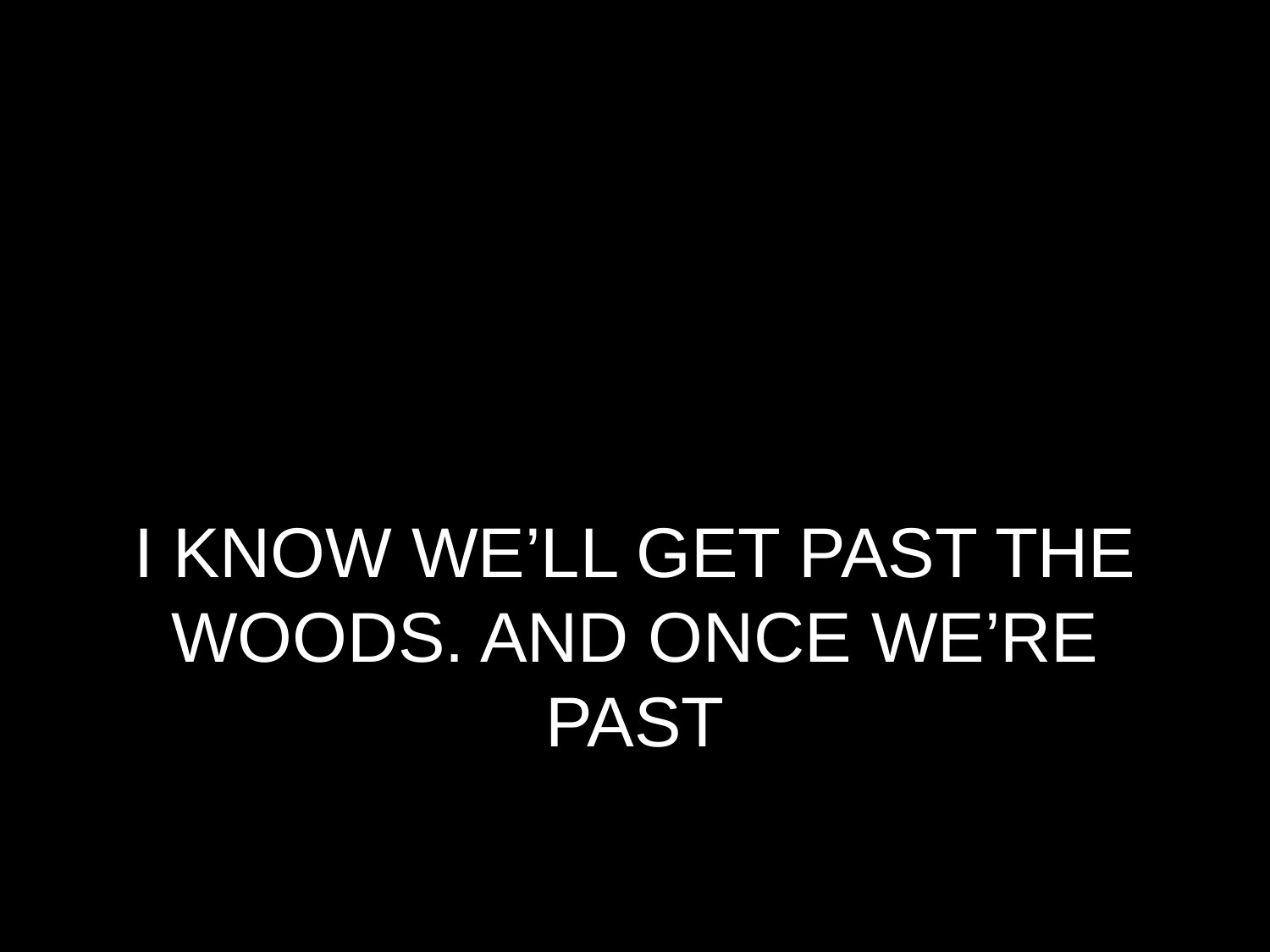

# I KNOW WE’LL GET PAST THE WOODS. AND ONCE WE’RE PAST